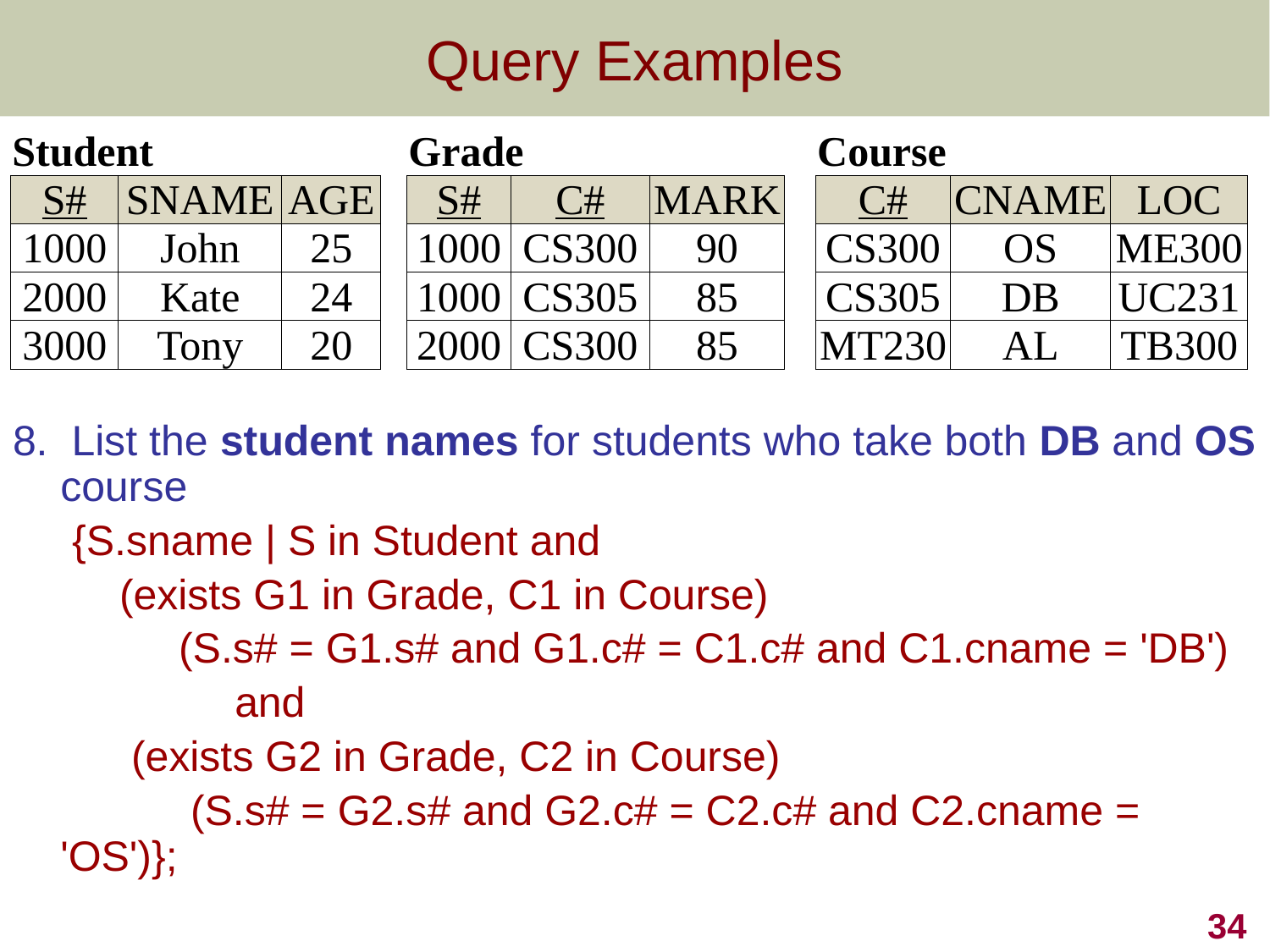

# Query Examples
| Student |  |  |  | Grade |  |  |  | Course |  |  |
| --- | --- | --- | --- | --- | --- | --- | --- | --- | --- | --- |
| S# | SNAME | AGE |  | S# | C# | MARK |  | C# | CNAME | LOC |
| 1000 | John | 25 |  | 1000 | CS300 | 90 |  | CS300 | OS | ME300 |
| 2000 | Kate | 24 |  | 1000 | CS305 | 85 |  | CS305 | DB | UC231 |
| 3000 | Tony | 20 |  | 2000 | CS300 | 85 |  | MT230 | AL | TB300 |
8.  List the student names for students who take both DB and OS course
	 {S.sname | S in Student and
         (exists G1 in Grade, C1 in Course)
              (S.s# = G1.s# and G1.c# = C1.c# and C1.cname = 'DB')
		    and
          (exists G2 in Grade, C2 in Course)
               (S.s# = G2.s# and G2.c# = C2.c# and C2.cname = 'OS')};

34